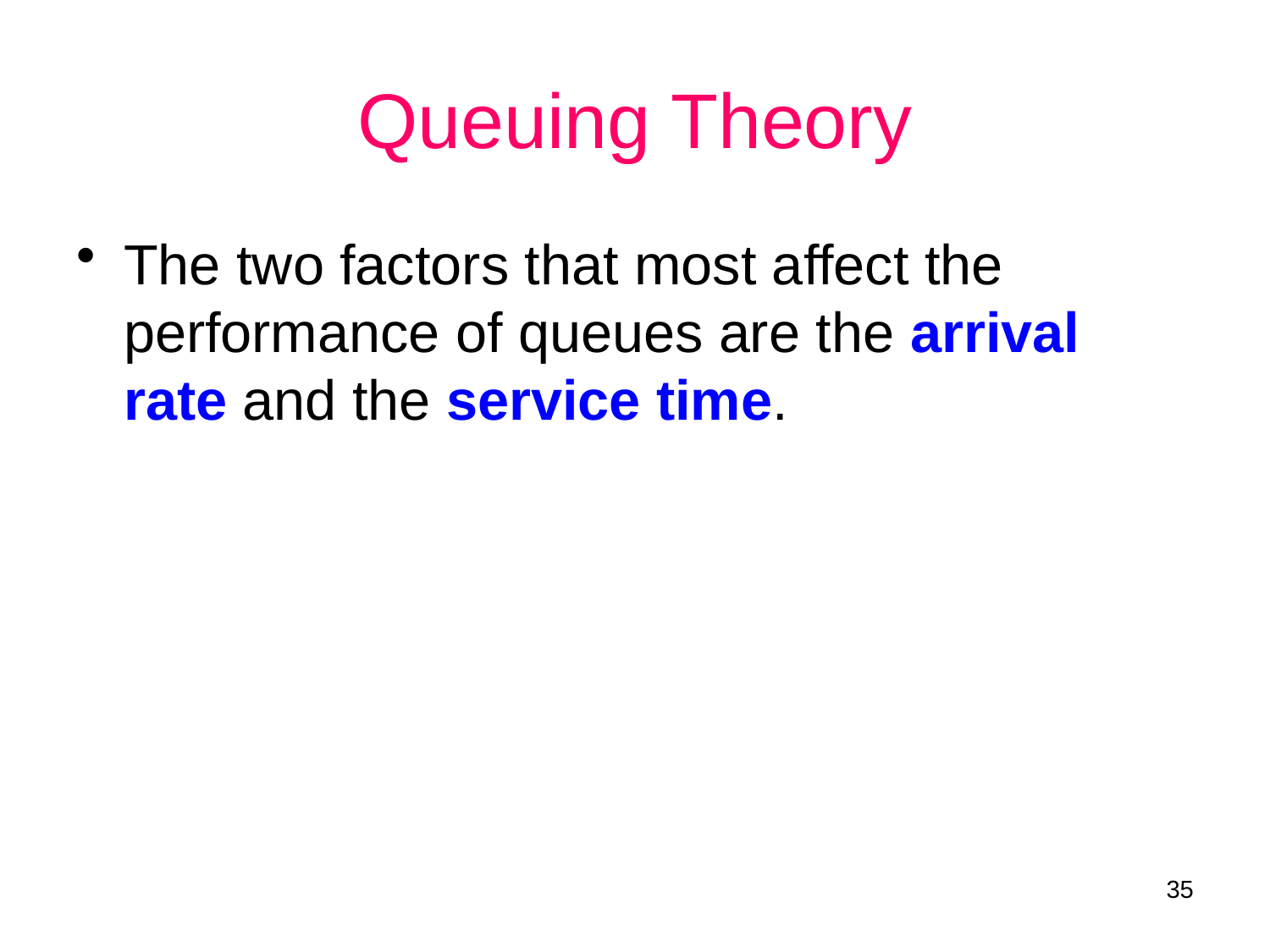

# Queuing Theory
The two factors that most affect the performance of queues are the arrival rate and the service time.
35